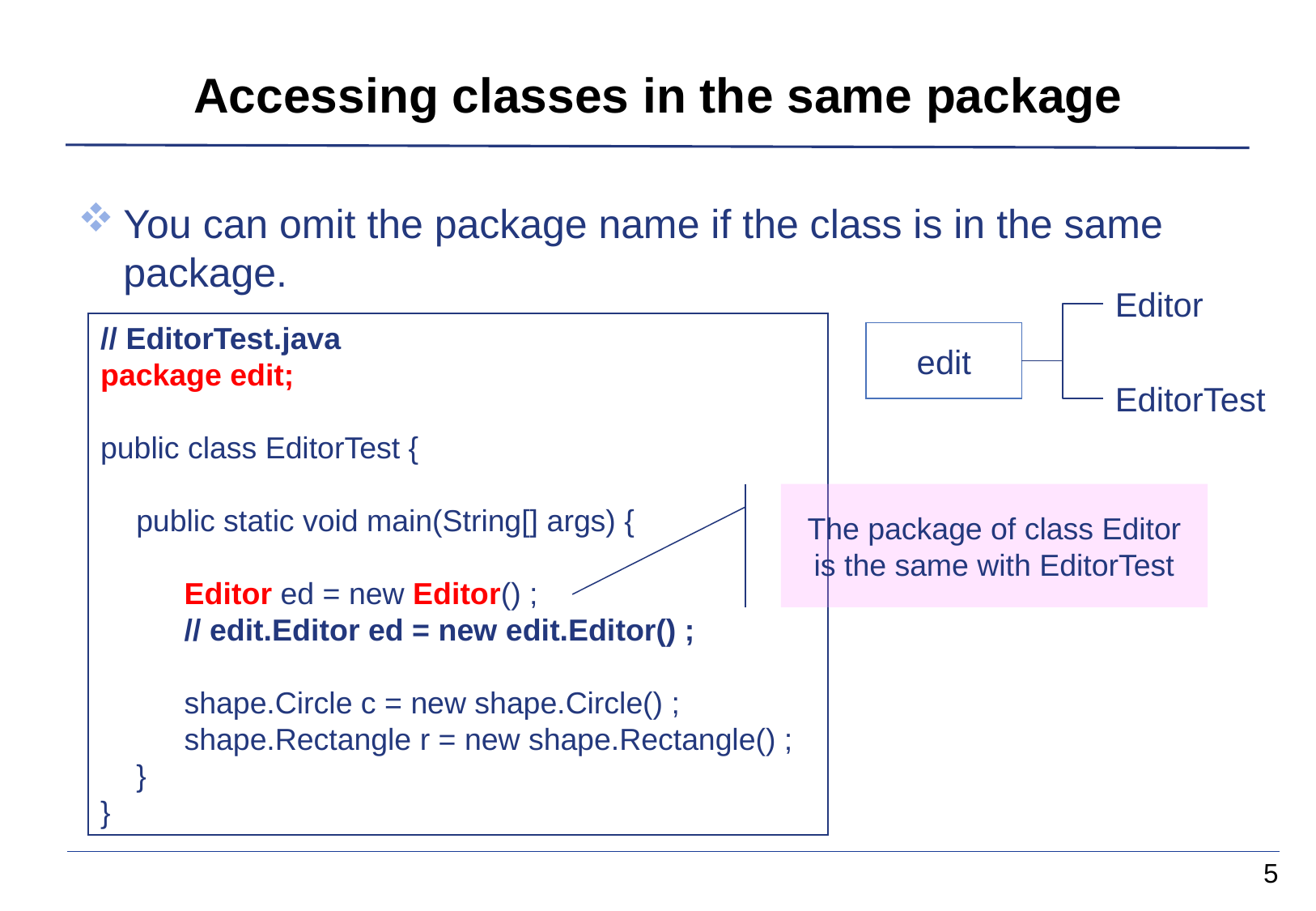

# Accessing classes in the same package
You can omit the package name if the class is in the same package.
Editor
// EditorTest.java
package edit;

public class EditorTest {

	public static void main(String[] args) {

		Editor ed = new Editor() ;
		// edit.Editor ed = new edit.Editor() ;

		shape.Circle c = new shape.Circle() ;
		shape.Rectangle r = new shape.Rectangle() ;
	}
}
edit
EditorTest
The package of class Editor is the same with EditorTest